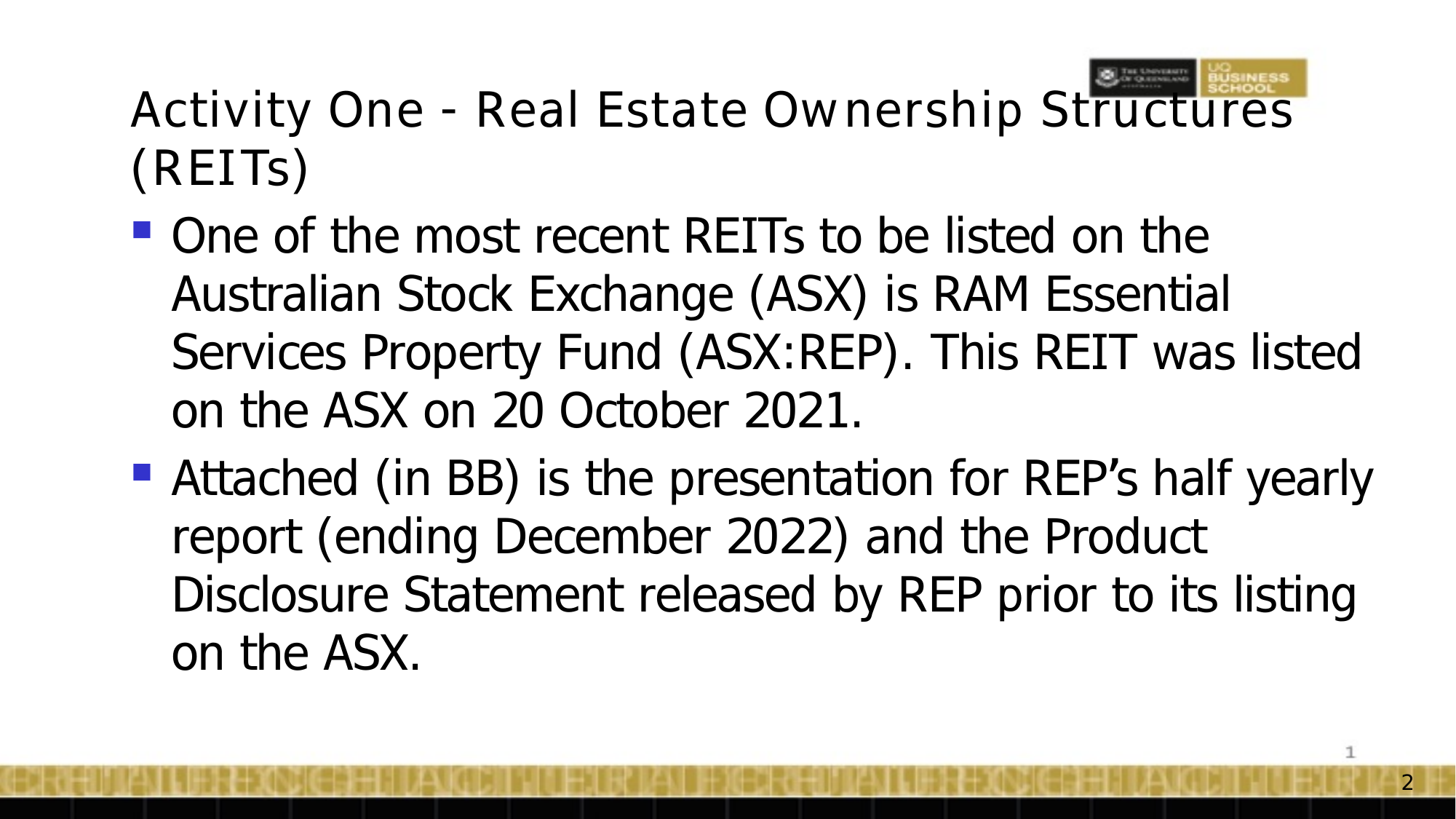

Activity One - Real Estate Ownership Structures (REITs)
One of the most recent REITs to be listed on the Australian Stock Exchange (ASX) is RAM Essential Services Property Fund (ASX:REP). This REIT was listed on the ASX on 20 October 2021.
Attached (in BB) is the presentation for REP’s half yearly report (ending December 2022) and the Product Disclosure Statement released by REP prior to its listing on the ASX.

2